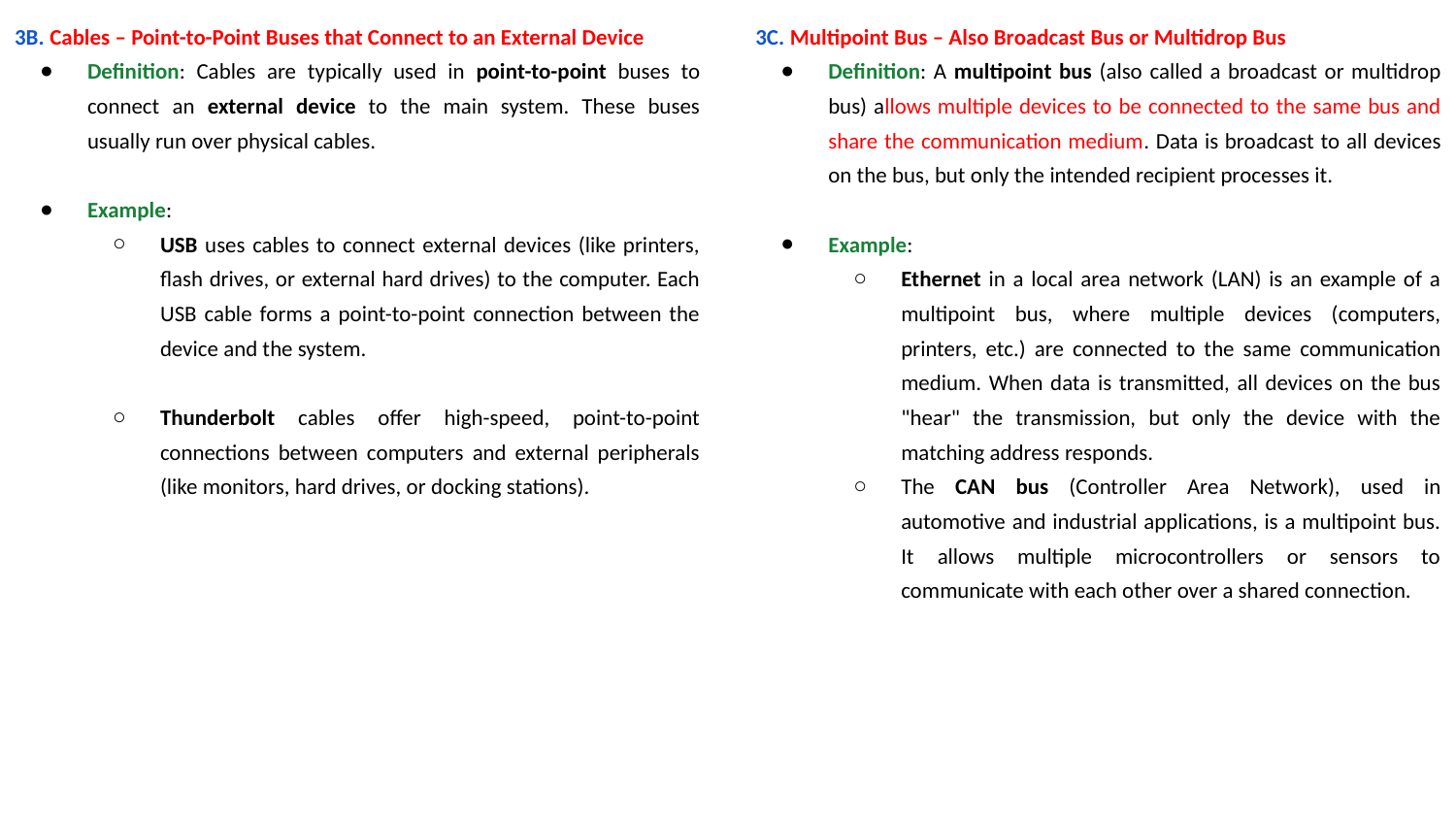

3C. Multipoint Bus – Also Broadcast Bus or Multidrop Bus
Definition: A multipoint bus (also called a broadcast or multidrop bus) allows multiple devices to be connected to the same bus and share the communication medium. Data is broadcast to all devices on the bus, but only the intended recipient processes it.

Example:
Ethernet in a local area network (LAN) is an example of a multipoint bus, where multiple devices (computers, printers, etc.) are connected to the same communication medium. When data is transmitted, all devices on the bus "hear" the transmission, but only the device with the matching address responds.
The CAN bus (Controller Area Network), used in automotive and industrial applications, is a multipoint bus. It allows multiple microcontrollers or sensors to communicate with each other over a shared connection.

3B. Cables – Point-to-Point Buses that Connect to an External Device
Definition: Cables are typically used in point-to-point buses to connect an external device to the main system. These buses usually run over physical cables.

Example:
USB uses cables to connect external devices (like printers, flash drives, or external hard drives) to the computer. Each USB cable forms a point-to-point connection between the device and the system.

Thunderbolt cables offer high-speed, point-to-point connections between computers and external peripherals (like monitors, hard drives, or docking stations).